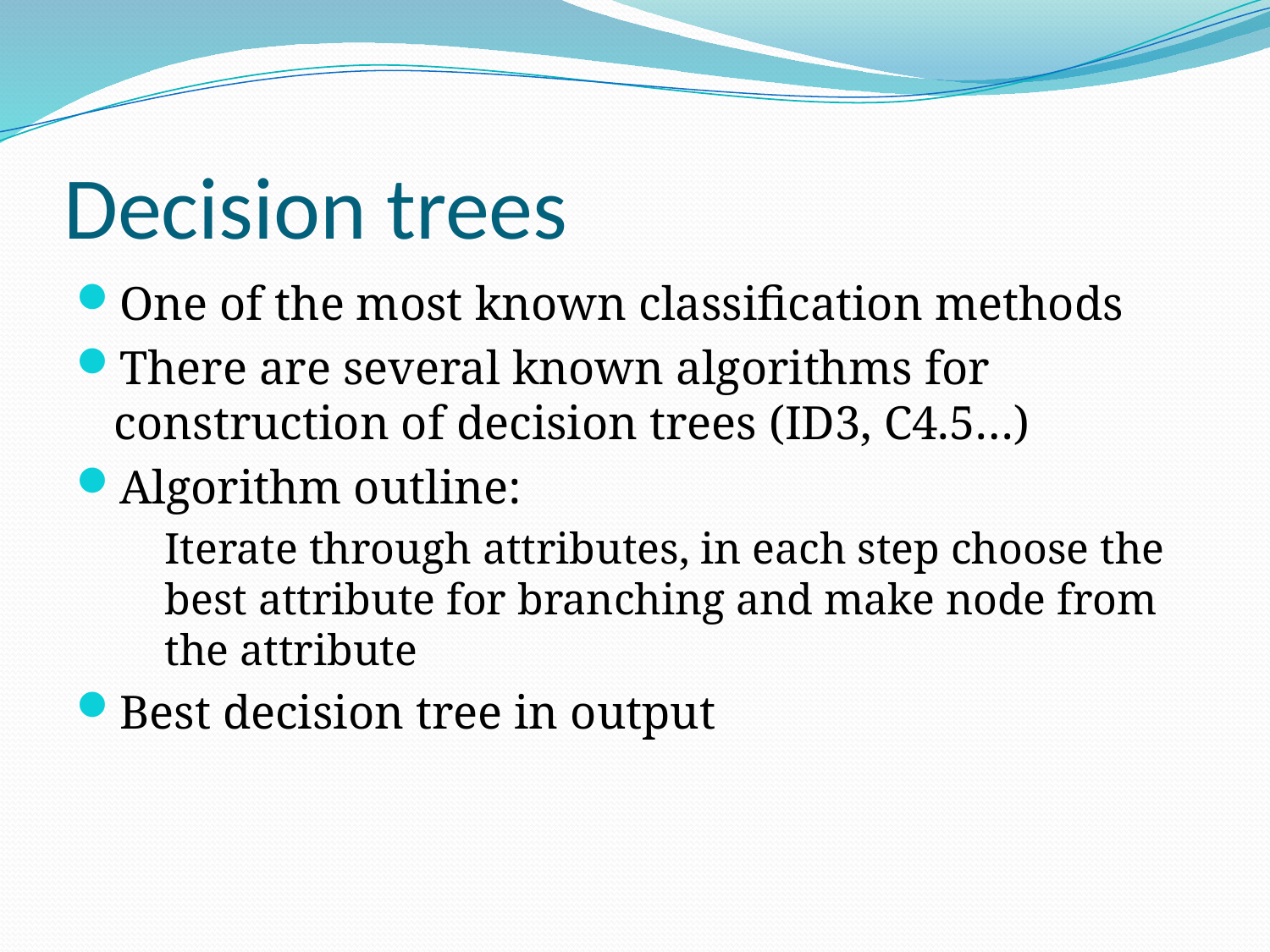

# Decision trees
One of the most known classification methods
There are several known algorithms for construction of decision trees (ID3, C4.5…)
Algorithm outline:
	Iterate through attributes, in each step choose the best attribute for branching and make node from the attribute
Best decision tree in output